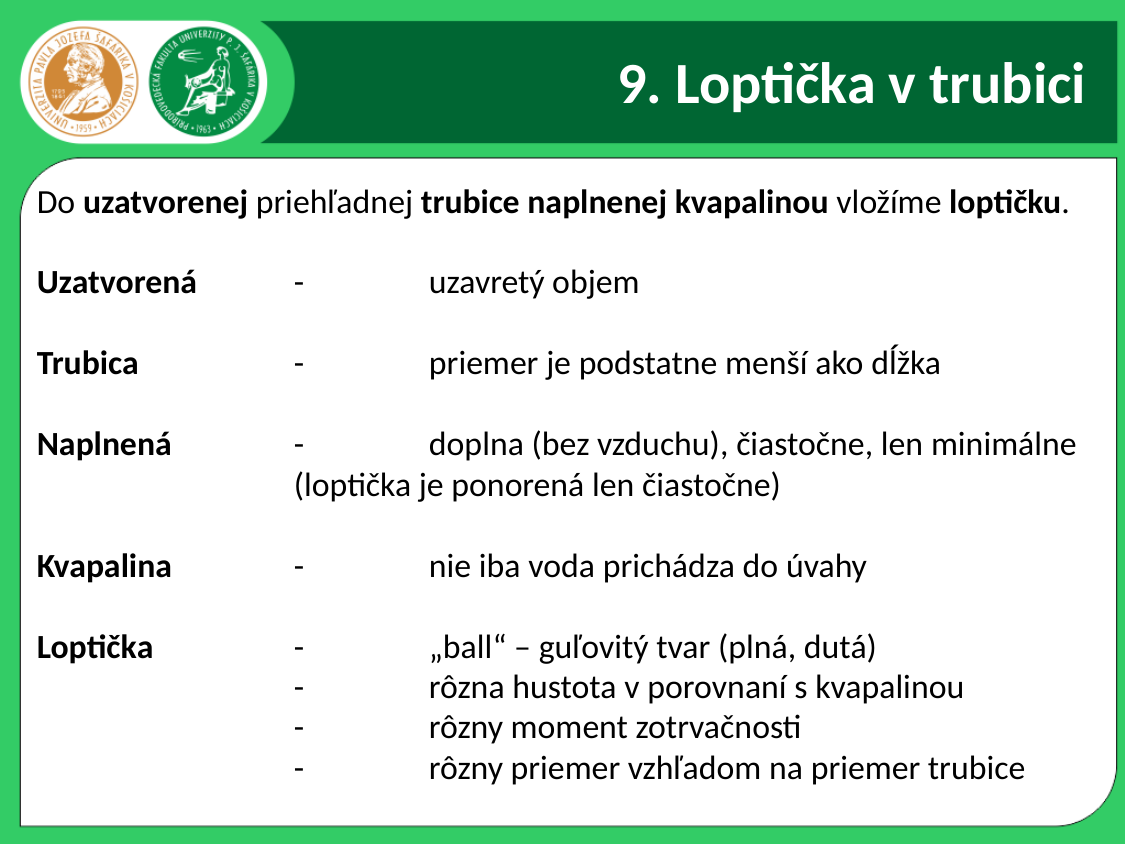

# 9. Loptička v trubici
Do uzatvorenej priehľadnej trubice naplnenej kvapalinou vložíme loptičku.

Uzatvorená	-	uzavretý objem

Trubica	-	priemer je podstatne menší ako dĺžka

Naplnená	-	doplna (bez vzduchu), čiastočne, len minimálne (loptička je ponorená len čiastočne)

Kvapalina	-	nie iba voda prichádza do úvahy

Loptička	-	„ball“ – guľovitý tvar (plná, dutá)
	-	rôzna hustota v porovnaní s kvapalinou
	-	rôzny moment zotrvačnosti
	-	rôzny priemer vzhľadom na priemer trubice